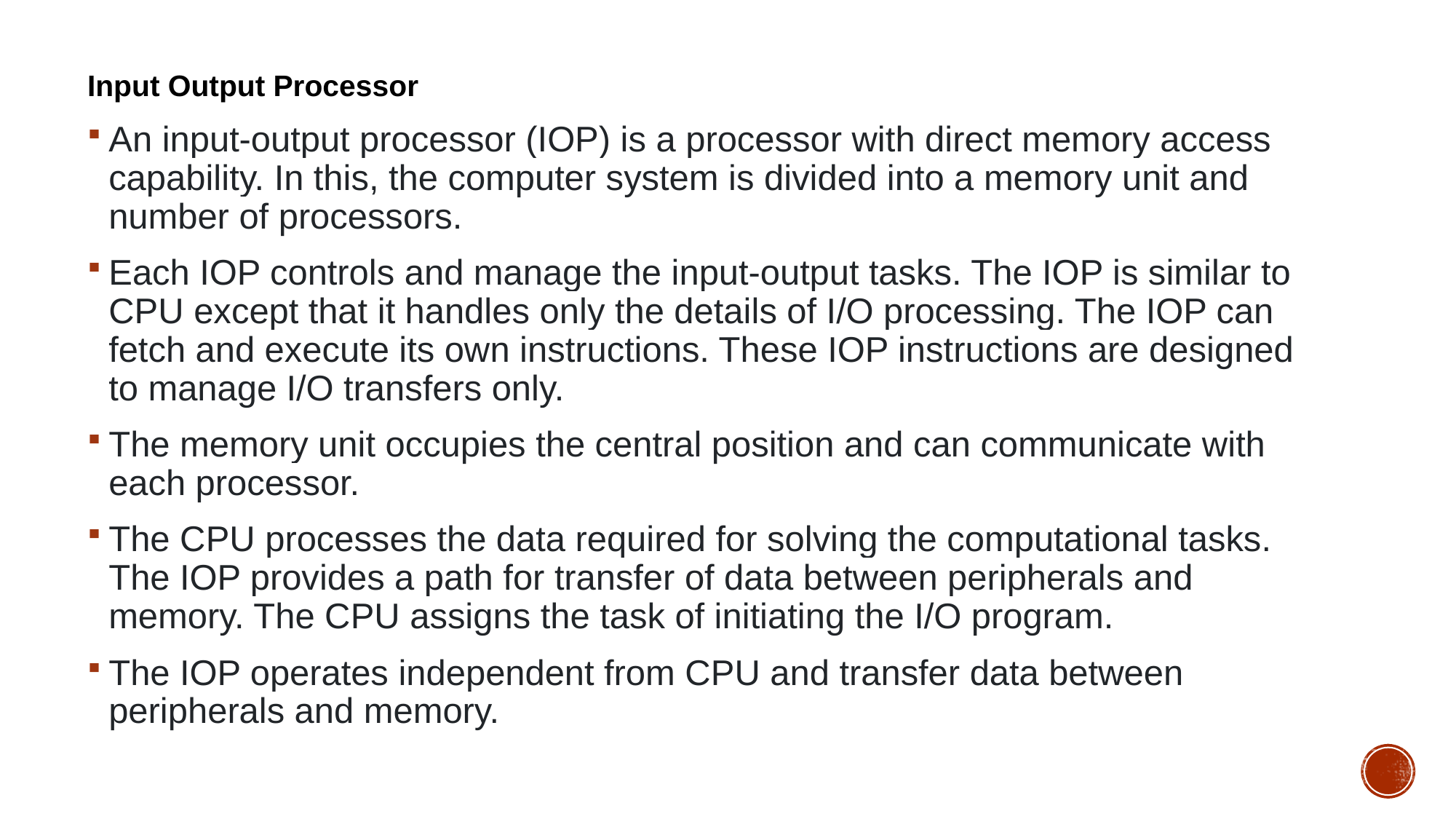

Input Output Processor
An input-output processor (IOP) is a processor with direct memory access capability. In this, the computer system is divided into a memory unit and number of processors.
Each IOP controls and manage the input-output tasks. The IOP is similar to CPU except that it handles only the details of I/O processing. The IOP can fetch and execute its own instructions. These IOP instructions are designed to manage I/O transfers only.
The memory unit occupies the central position and can communicate with each processor.
The CPU processes the data required for solving the computational tasks. The IOP provides a path for transfer of data between peripherals and memory. The CPU assigns the task of initiating the I/O program.
The IOP operates independent from CPU and transfer data between peripherals and memory.